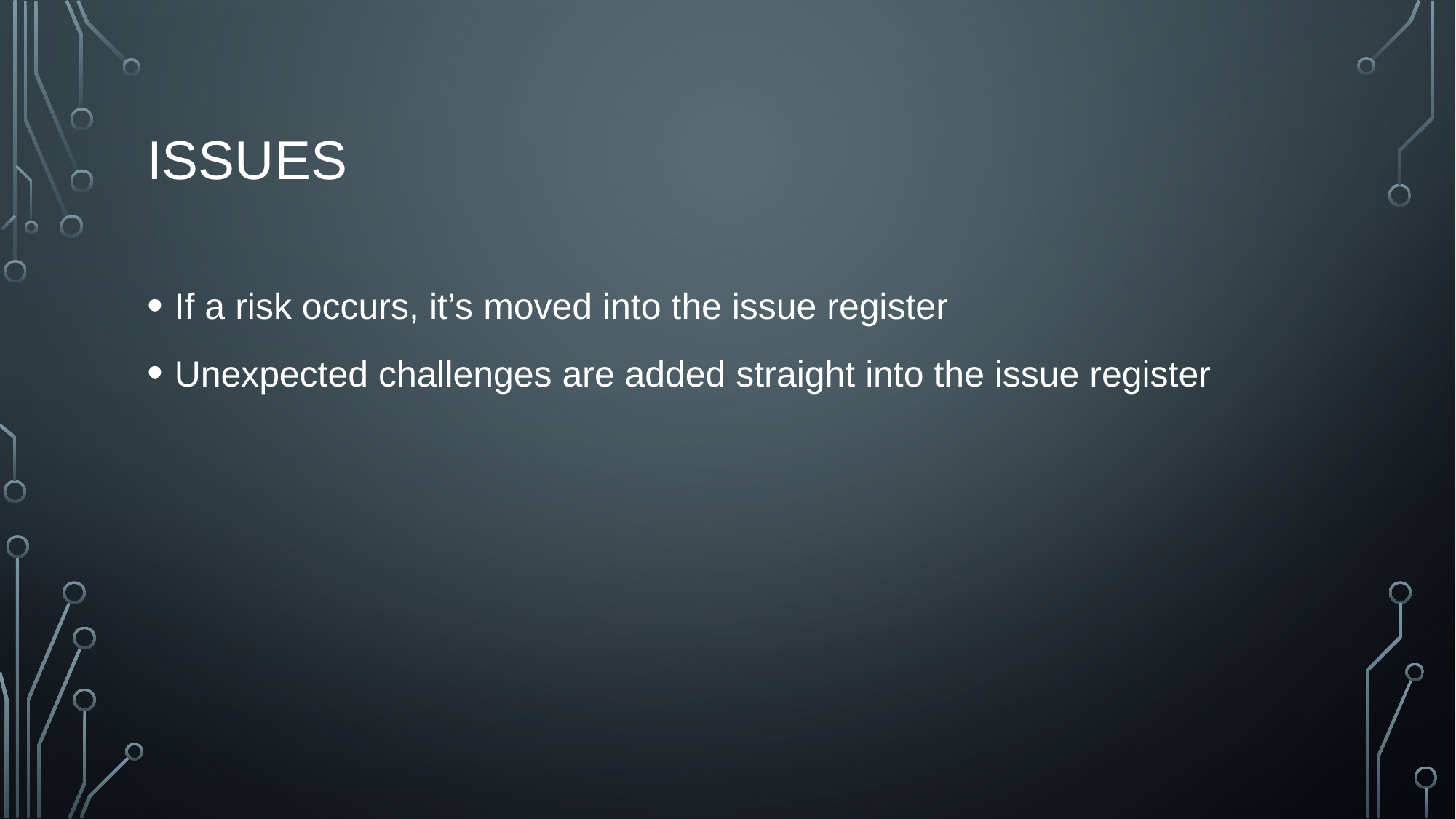

# Issues
If a risk occurs, it’s moved into the issue register
Unexpected challenges are added straight into the issue register